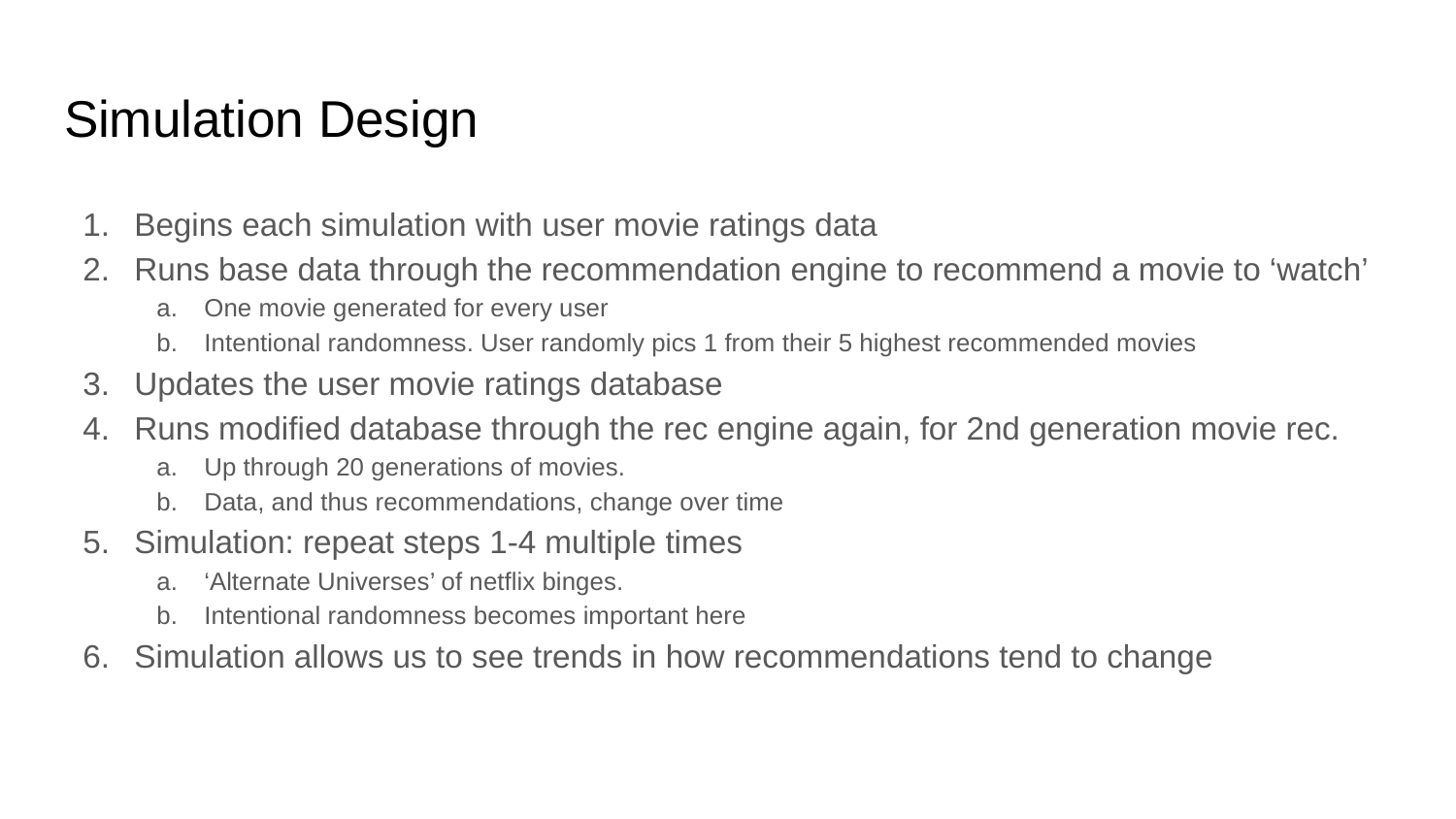

# Simulation Design
Begins each simulation with user movie ratings data
Runs base data through the recommendation engine to recommend a movie to ‘watch’
One movie generated for every user
Intentional randomness. User randomly pics 1 from their 5 highest recommended movies
Updates the user movie ratings database
Runs modified database through the rec engine again, for 2nd generation movie rec.
Up through 20 generations of movies.
Data, and thus recommendations, change over time
Simulation: repeat steps 1-4 multiple times
‘Alternate Universes’ of netflix binges.
Intentional randomness becomes important here
Simulation allows us to see trends in how recommendations tend to change